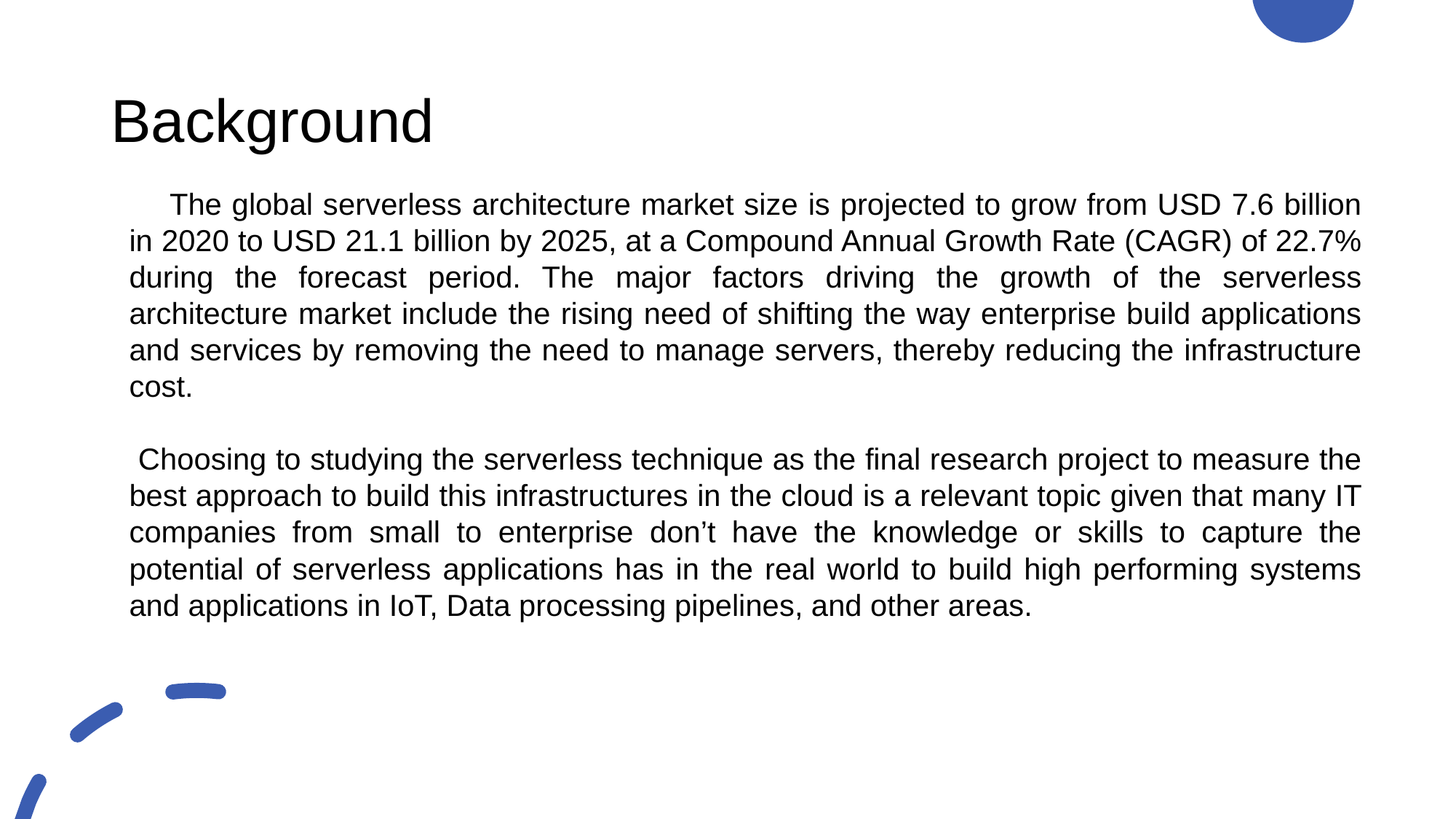

# Background
    The global serverless architecture market size is projected to grow from USD 7.6 billion in 2020 to USD 21.1 billion by 2025, at a Compound Annual Growth Rate (CAGR) of 22.7% during the forecast period. The major factors driving the growth of the serverless architecture market include the rising need of shifting the way enterprise build applications and services by removing the need to manage servers, thereby reducing the infrastructure cost.

 Choosing to studying the serverless technique as the final research project to measure the best approach to build this infrastructures in the cloud is a relevant topic given that many IT companies from small to enterprise don’t have the knowledge or skills to capture the potential of serverless applications has in the real world to build high performing systems and applications in IoT, Data processing pipelines, and other areas.